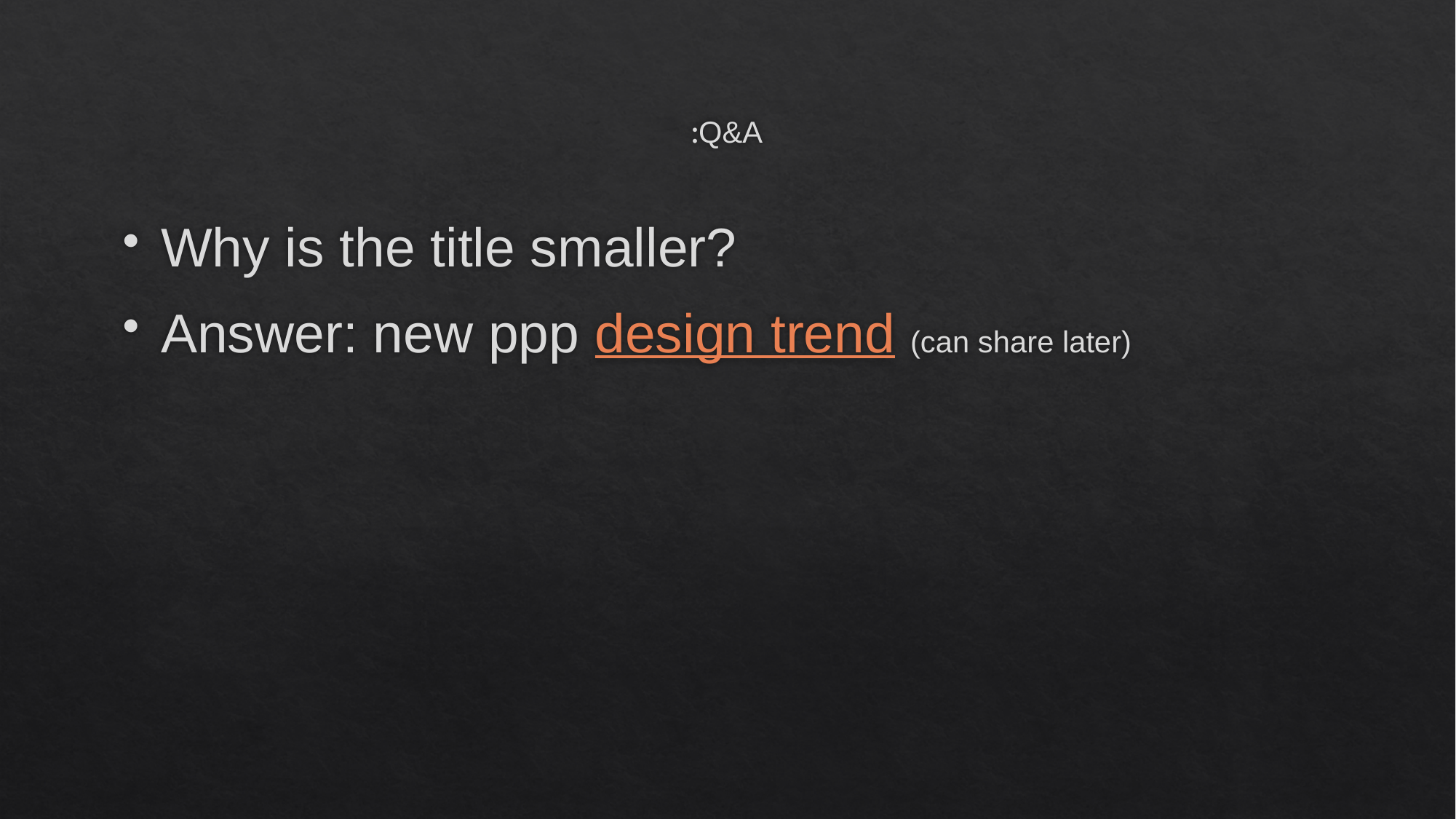

# Q&A:
Why is the title smaller?
Answer: new ppp design trend (can share later)